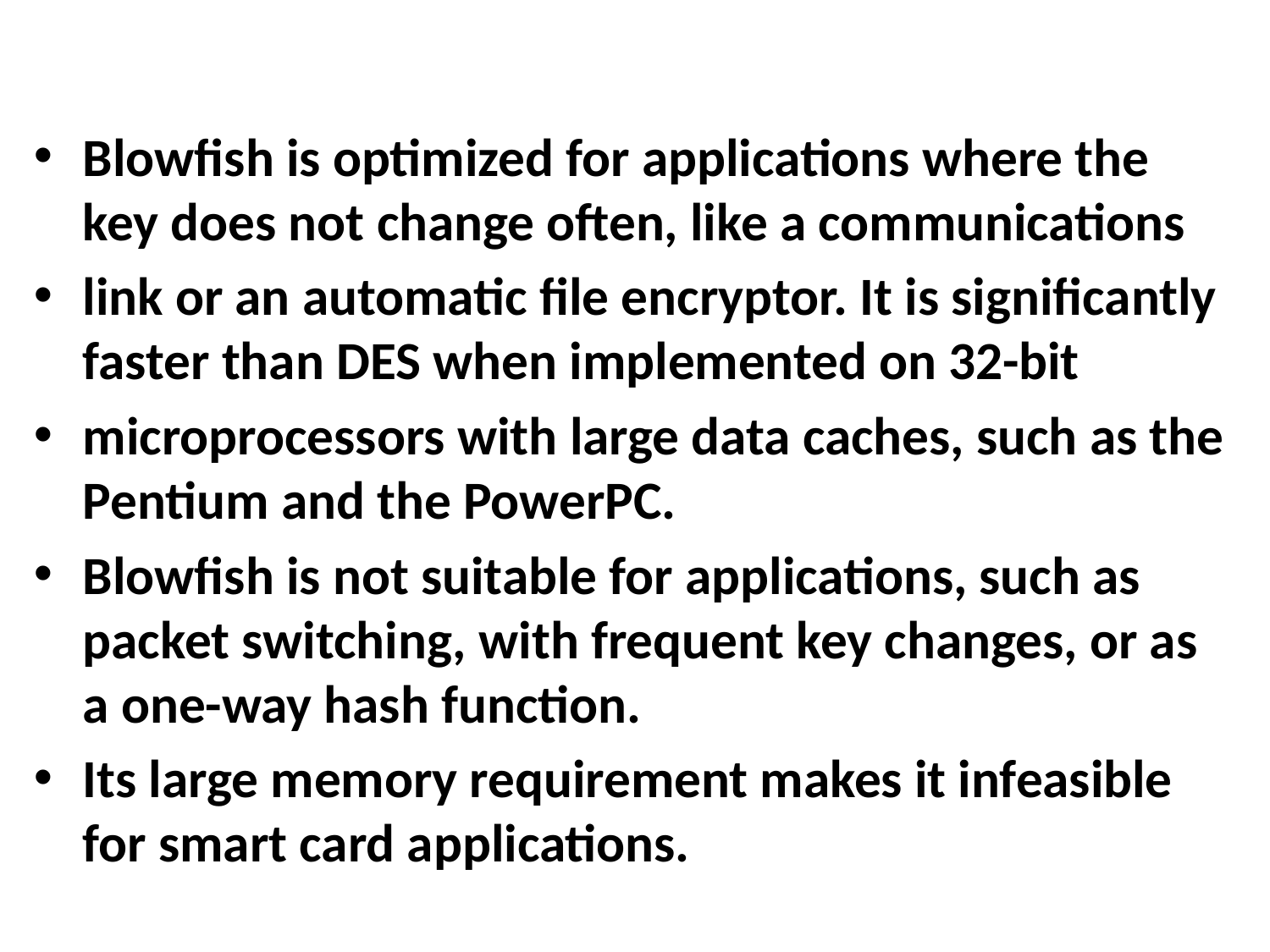

#
Blowfish is optimized for applications where the key does not change often, like a communications
link or an automatic file encryptor. It is significantly faster than DES when implemented on 32-bit
microprocessors with large data caches, such as the Pentium and the PowerPC.
Blowfish is not suitable for applications, such as packet switching, with frequent key changes, or as a one-way hash function.
Its large memory requirement makes it infeasible for smart card applications.